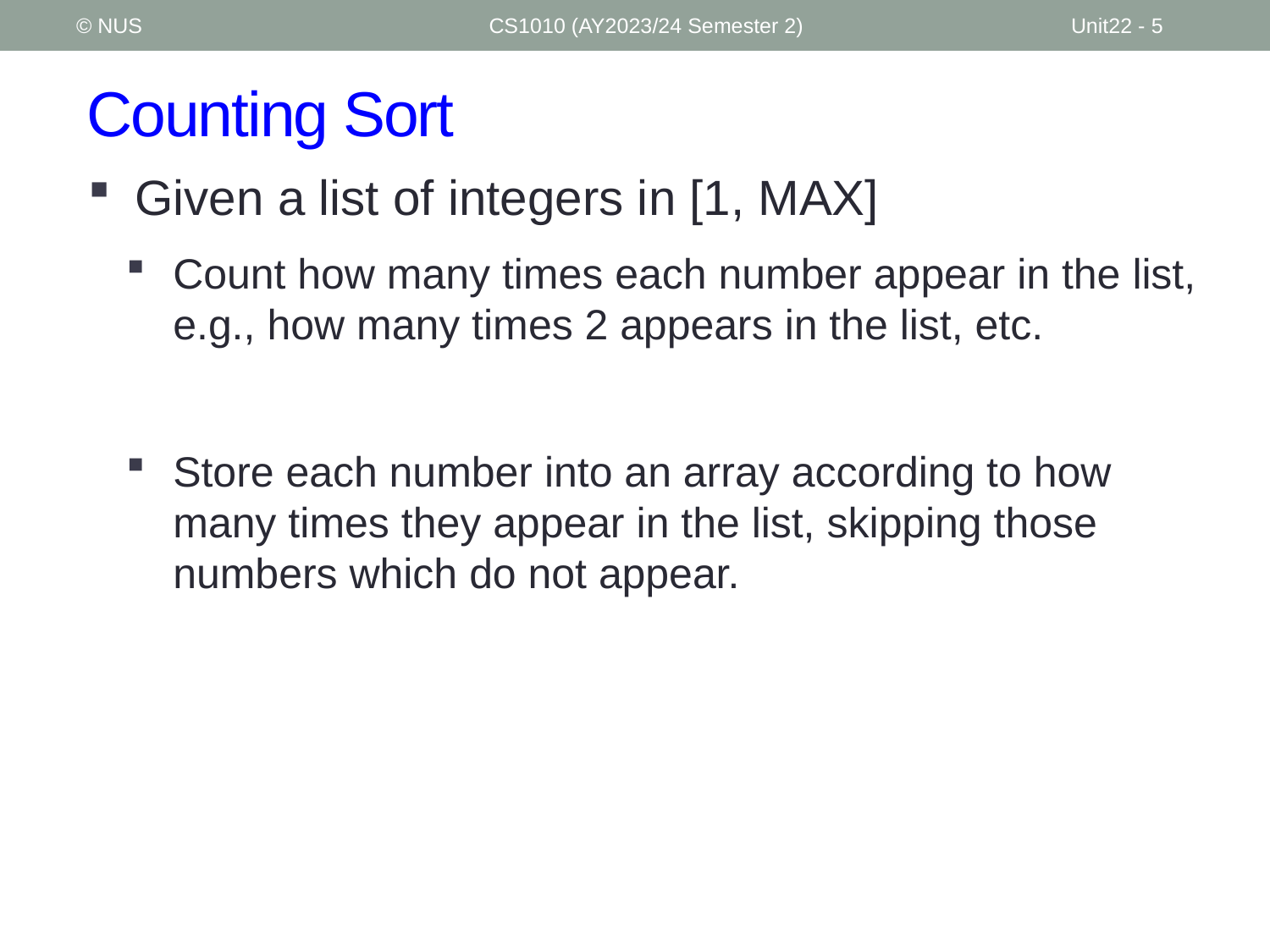

© NUS
CS1010 (AY2023/24 Semester 2)
Unit22 - 5
# Counting Sort
Given a list of integers in [1, MAX]
Count how many times each number appear in the list, e.g., how many times 2 appears in the list, etc.

Store each number into an array according to how many times they appear in the list, skipping those numbers which do not appear.